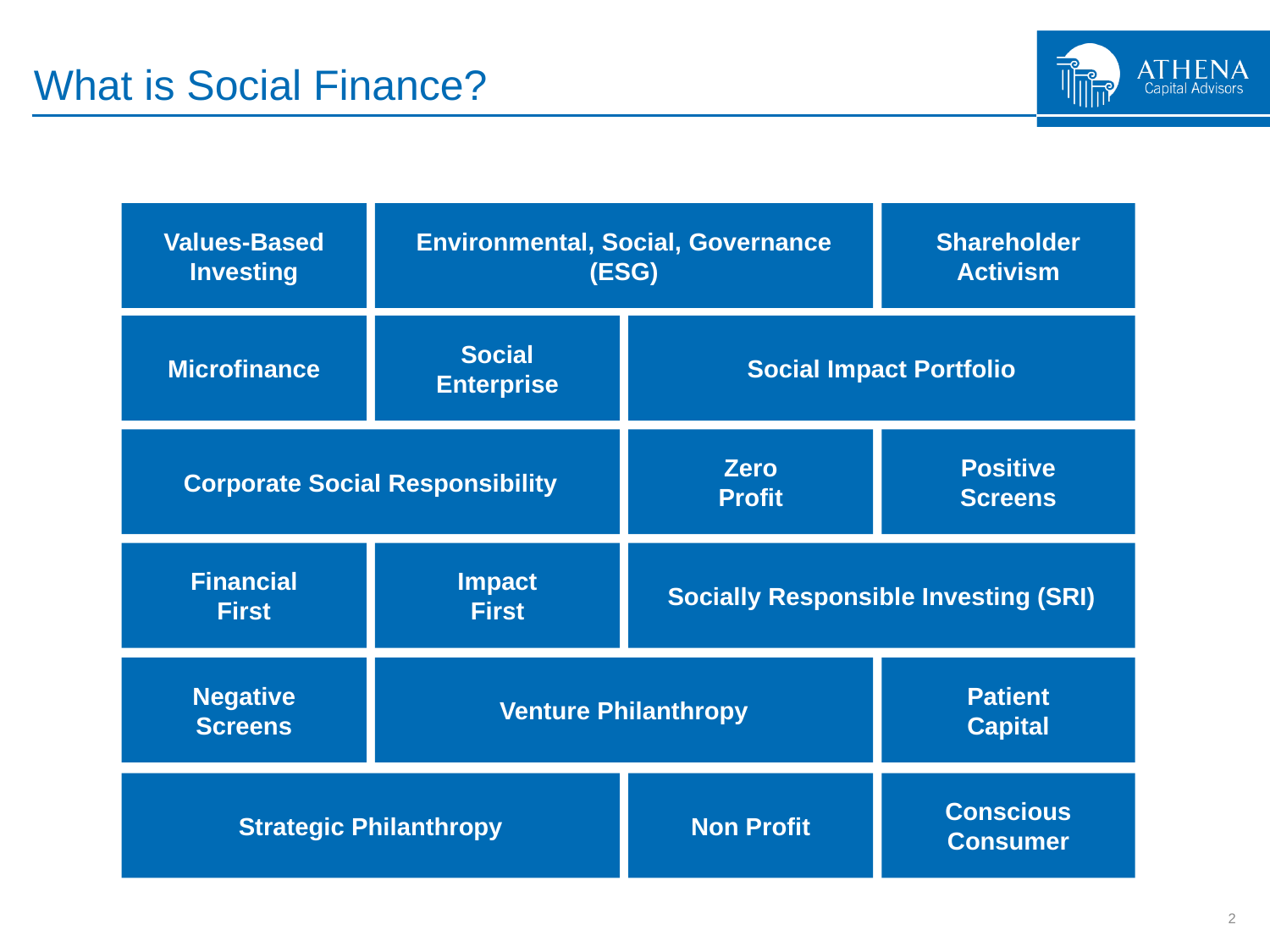

# What is Social Finance?
Values-Based
Investing
Environmental, Social, Governance (ESG)
Shareholder Activism
Microfinance
Social
Enterprise
Social Impact Portfolio
Corporate Social Responsibility
Zero
Profit
Positive
Screens
Financial
First
Impact
First
Socially Responsible Investing (SRI)
Negative
Screens
Venture Philanthropy
Patient
Capital
Strategic Philanthropy
Non Profit
Conscious Consumer
2